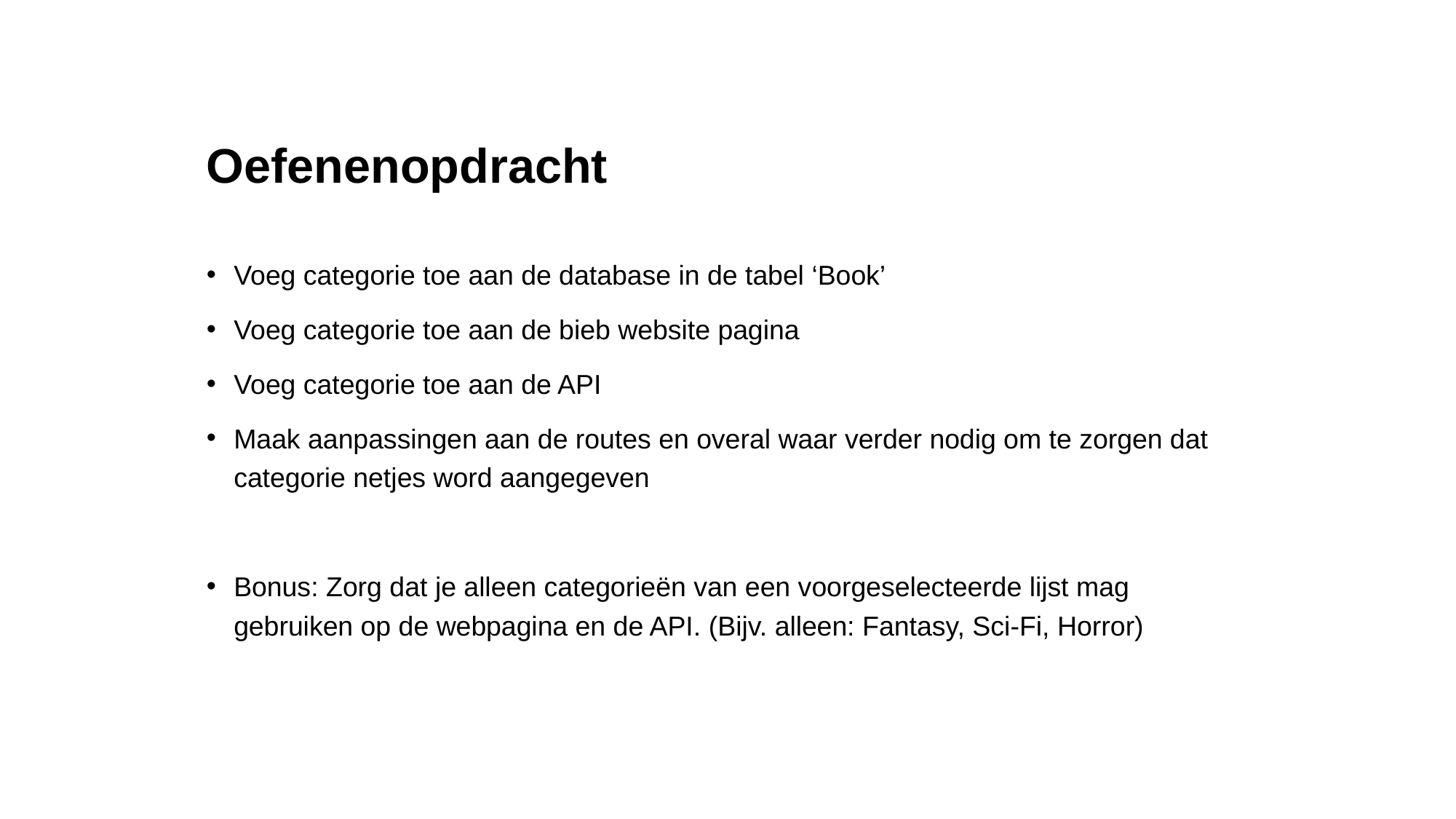

# Oefenenopdracht
Voeg categorie toe aan de database in de tabel ‘Book’
Voeg categorie toe aan de bieb website pagina
Voeg categorie toe aan de API
Maak aanpassingen aan de routes en overal waar verder nodig om te zorgen dat categorie netjes word aangegeven

Bonus: Zorg dat je alleen categorieën van een voorgeselecteerde lijst mag gebruiken op de webpagina en de API. (Bijv. alleen: Fantasy, Sci-Fi, Horror)